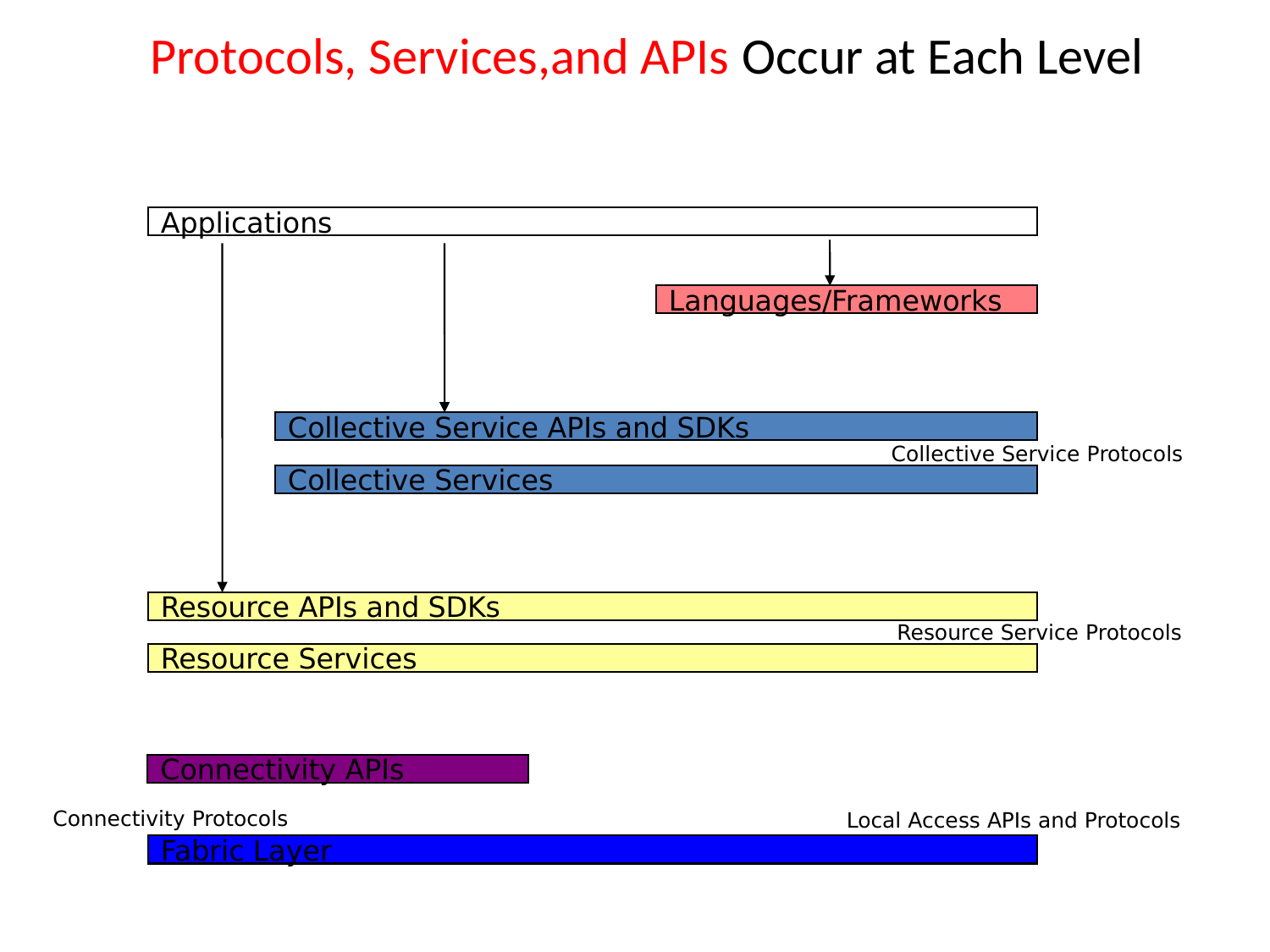

# Protocols, Services,and APIs Occur at Each Level
Applications

Languages/Frameworks
Collective Service APIs and SDKs
Collective Service Protocols
Collective Services
Resource APIs and SDKs
Resource Service Protocols
Resource Services
Connectivity APIs
Connectivity Protocols
Local Access APIs and Protocols
Fabric Layer